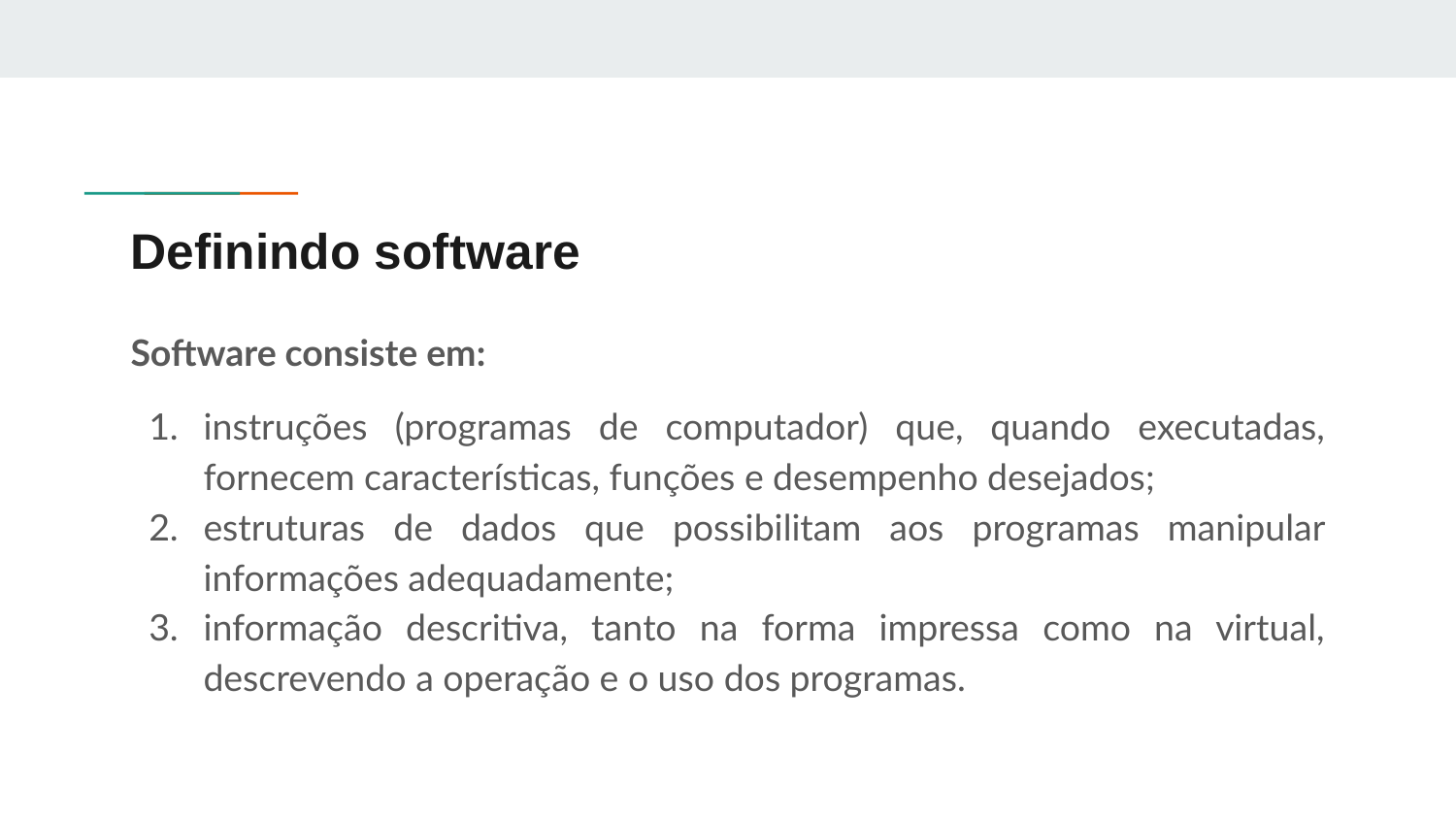

# Definindo software
Software consiste em:
instruções (programas de computador) que, quando executadas, fornecem características, funções e desempenho desejados;
estruturas de dados que possibilitam aos programas manipular informações adequadamente;
informação descritiva, tanto na forma impressa como na virtual, descrevendo a operação e o uso dos programas.